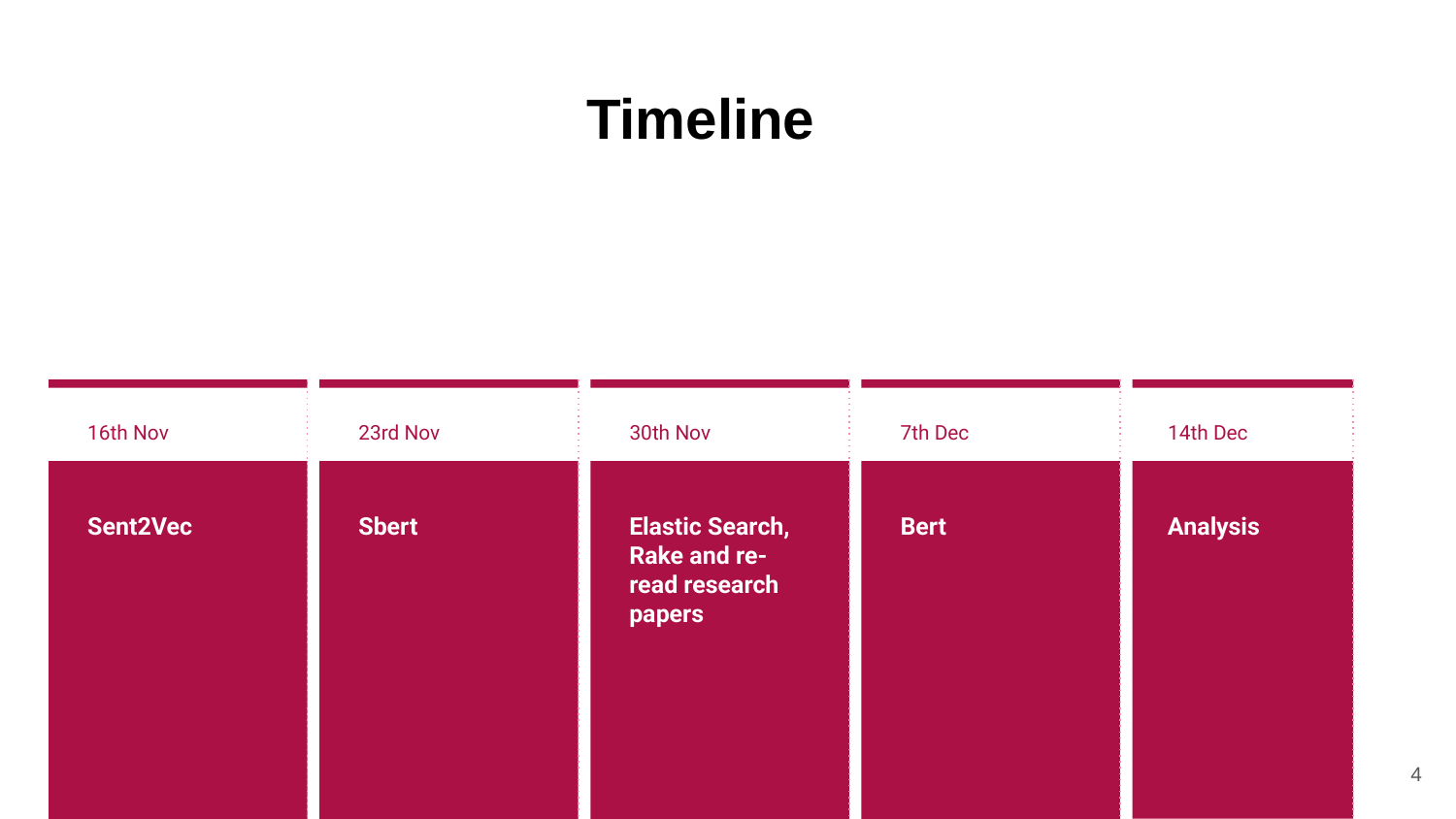

Timeline

14th Dec
Analysis

30th Nov
Elastic Search, Rake and re-read research papers

7th Dec
Bert

16th Nov
Sent2Vec

23rd Nov
Sbert

4